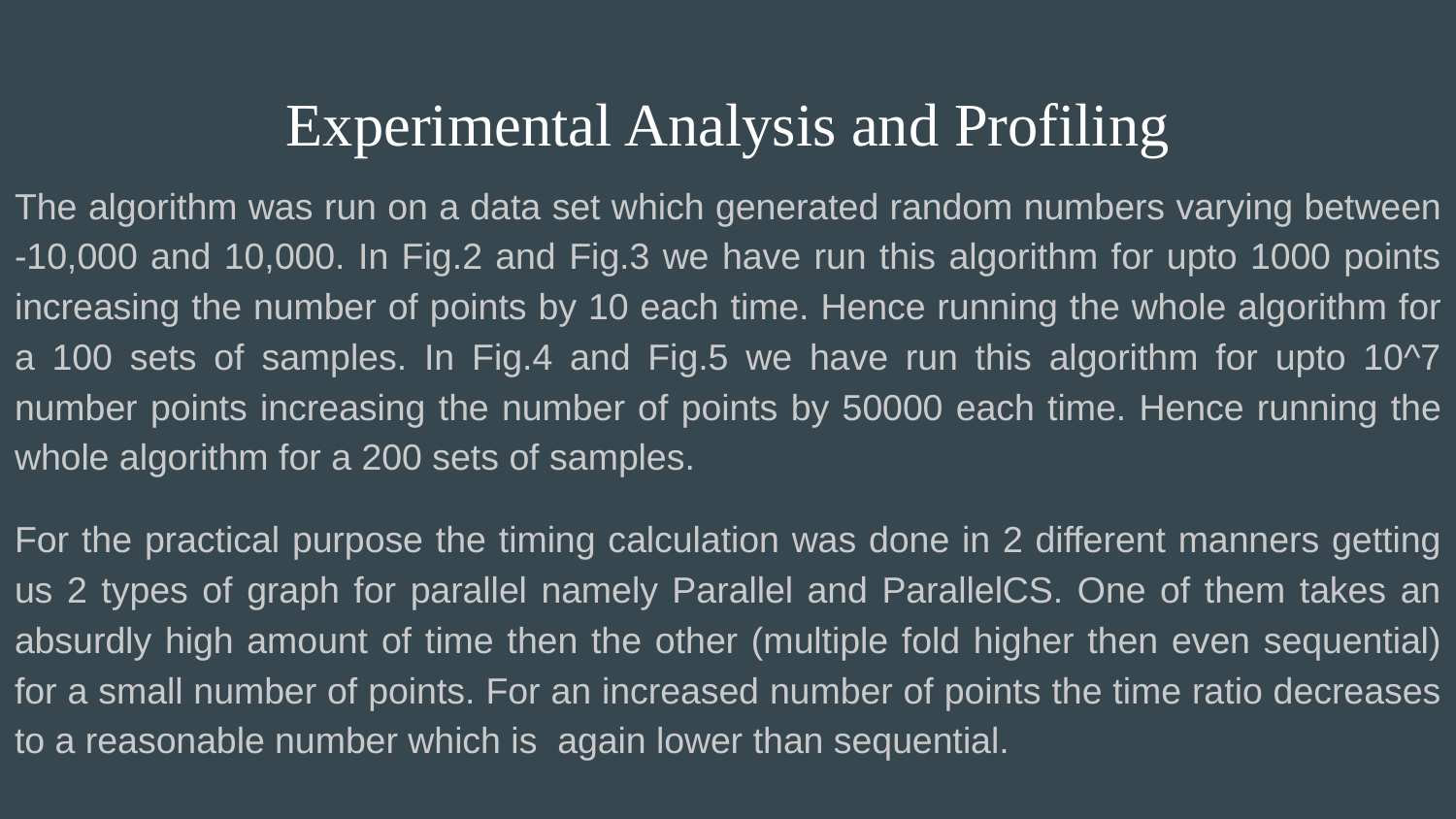

# Experimental Analysis and Profiling
The algorithm was run on a data set which generated random numbers varying between -10,000 and 10,000. In Fig.2 and Fig.3 we have run this algorithm for upto 1000 points increasing the number of points by 10 each time. Hence running the whole algorithm for a 100 sets of samples. In Fig.4 and Fig.5 we have run this algorithm for upto 10^7 number points increasing the number of points by 50000 each time. Hence running the whole algorithm for a 200 sets of samples.
For the practical purpose the timing calculation was done in 2 different manners getting us 2 types of graph for parallel namely Parallel and ParallelCS. One of them takes an absurdly high amount of time then the other (multiple fold higher then even sequential) for a small number of points. For an increased number of points the time ratio decreases to a reasonable number which is  again lower than sequential.